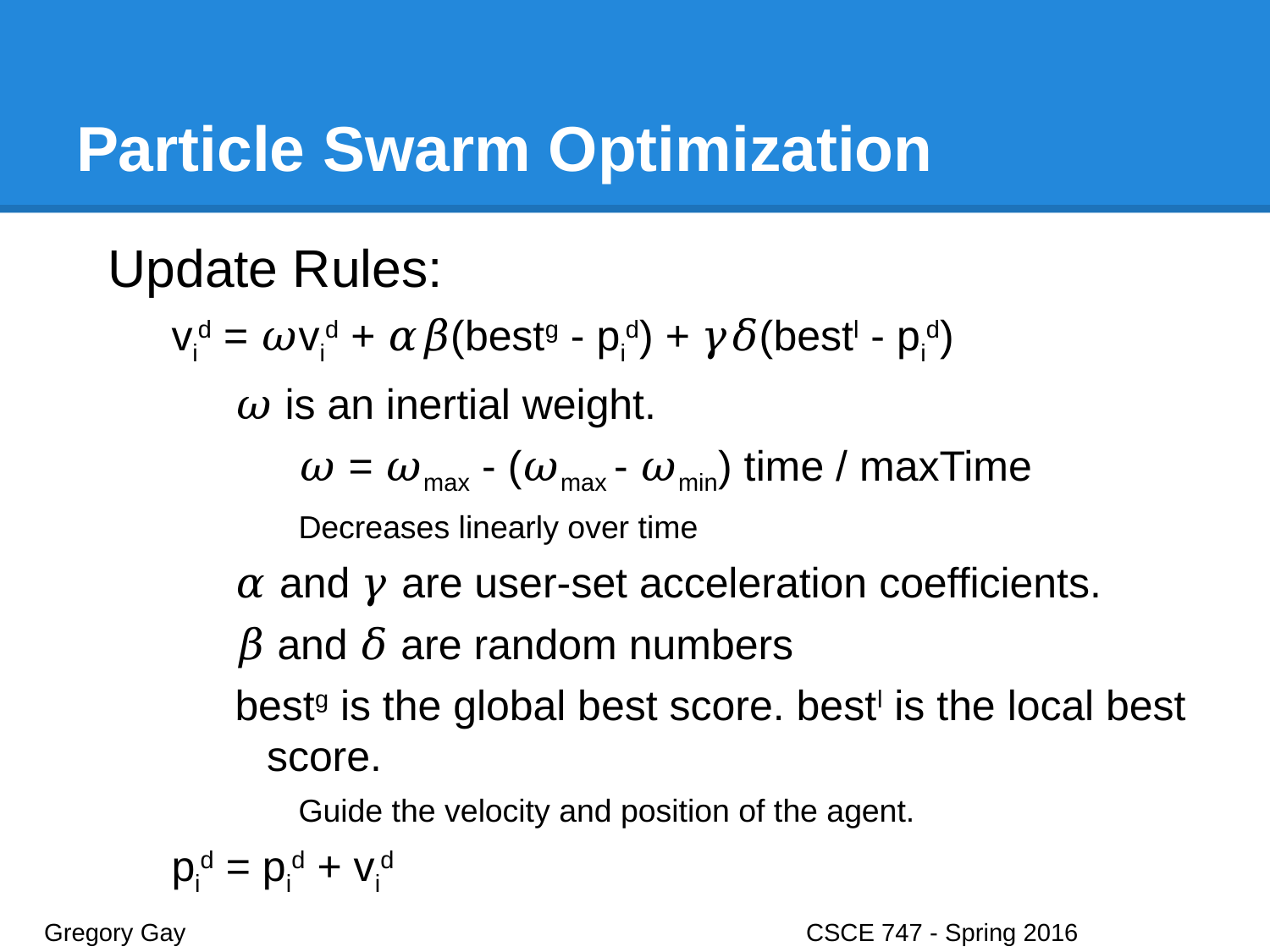

# Particle Swarm Optimization
Update Rules:
vid = 𝜔vid + 𝛼𝛽(bestg - pid) + 𝛾𝛿(bestl - pid)
𝜔 is an inertial weight.
𝜔 = 𝜔max - (𝜔max - 𝜔min) time / maxTime
Decreases linearly over time
𝛼 and 𝛾 are user-set acceleration coefficients.
𝛽 and 𝛿 are random numbers
bestg is the global best score. bestl is the local best score.
Guide the velocity and position of the agent.
pid = pid + vid
Gregory Gay					CSCE 747 - Spring 2016							23